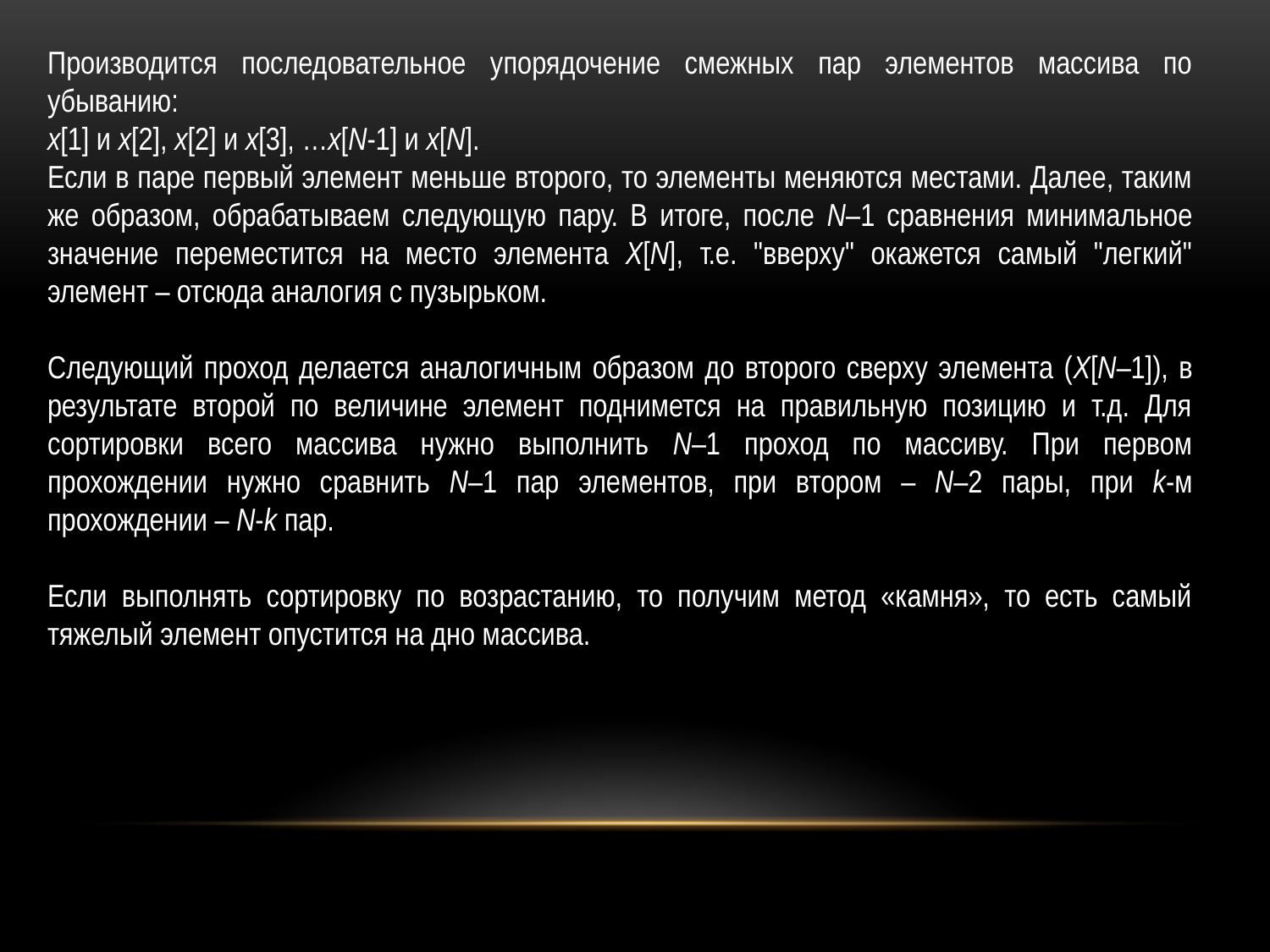

Производится последовательное упорядочение смежных пар элементов массива по убыванию:
x[1] и x[2], x[2] и x[3], …x[N-1] и x[N].
Если в паре первый элемент меньше второго, то элементы меняются местами. Далее, таким же образом, обрабатываем следующую пару. В итоге, после N–1 сравнения минимальное значение переместится на место элемента X[N], т.е. "вверху" окажется самый "легкий" элемент – отсюда аналогия с пузырьком.

Следующий проход делается аналогичным образом до второго сверху элемента (X[N–1]), в результате второй по величине элемент поднимется на правильную позицию и т.д. Для сортировки всего массива нужно выполнить N–1 проход по массиву. При первом прохождении нужно сравнить N–1 пар элементов, при втором – N–2 пары, при k-м прохождении – N‑k пар.

Если выполнять сортировку по возрастанию, то получим метод «камня», то есть самый тяжелый элемент опустится на дно массива.